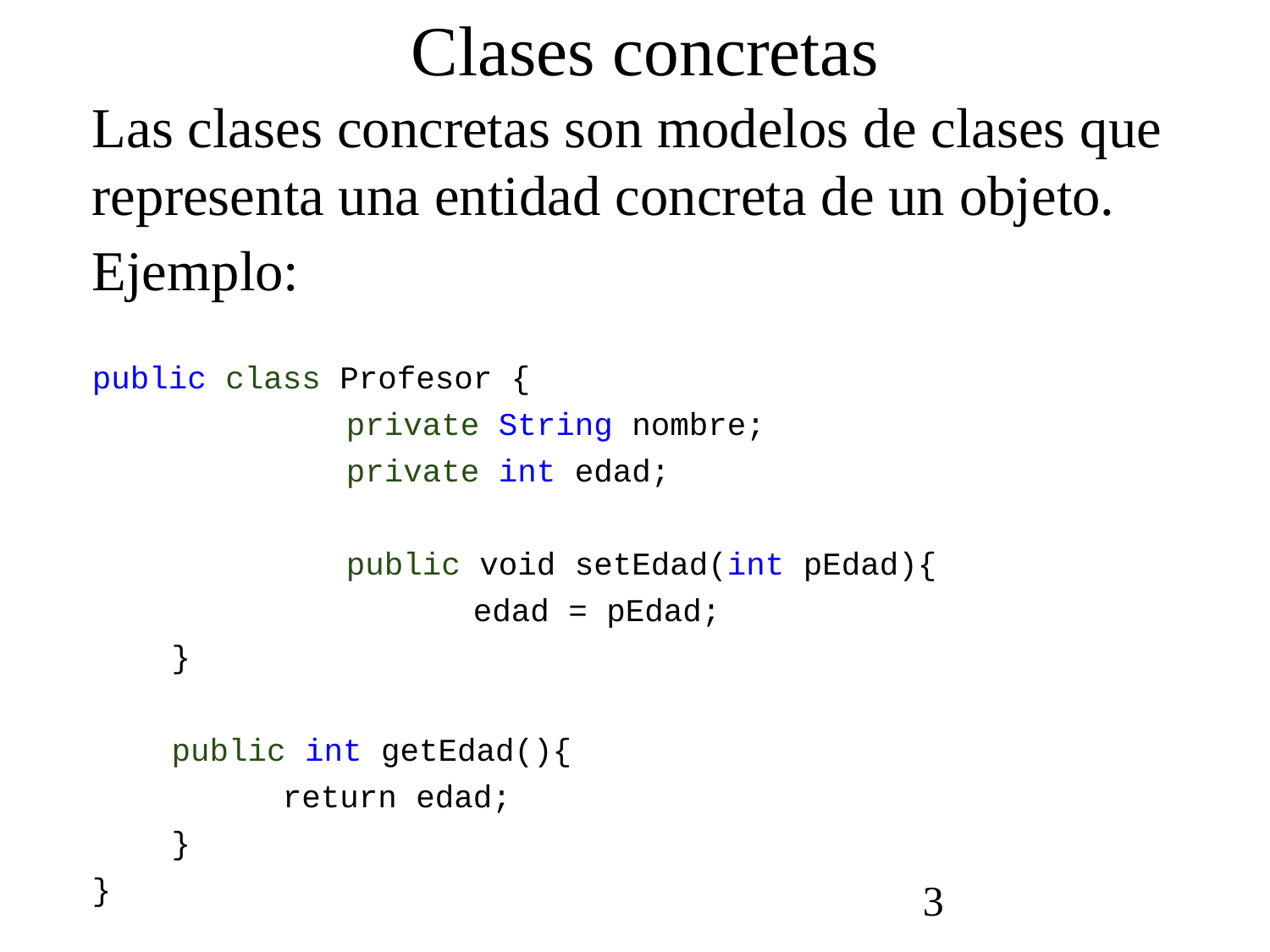

# Clases concretas
Las clases concretas son modelos de clases que representa una entidad concreta de un objeto.
Ejemplo:

public class Profesor {
		private String nombre;
		private int edad;

		public void setEdad(int pEdad){
			edad = pEdad;
}

public int getEdad(){
	return edad;
}
}
3